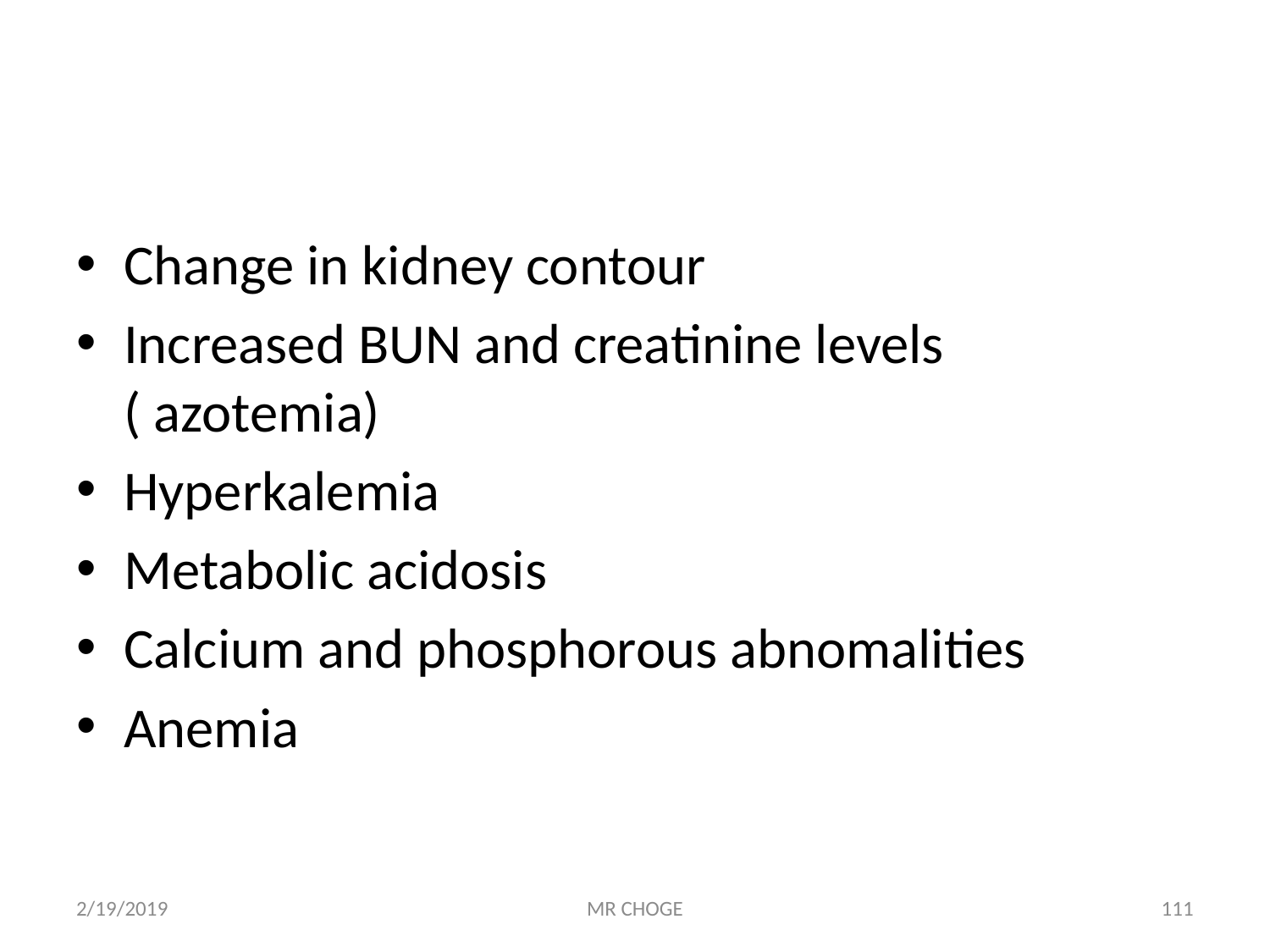

#
Change in kidney contour
Increased BUN and creatinine levels ( azotemia)
Hyperkalemia
Metabolic acidosis
Calcium and phosphorous abnomalities
Anemia

2/19/2019
MR CHOGE
111